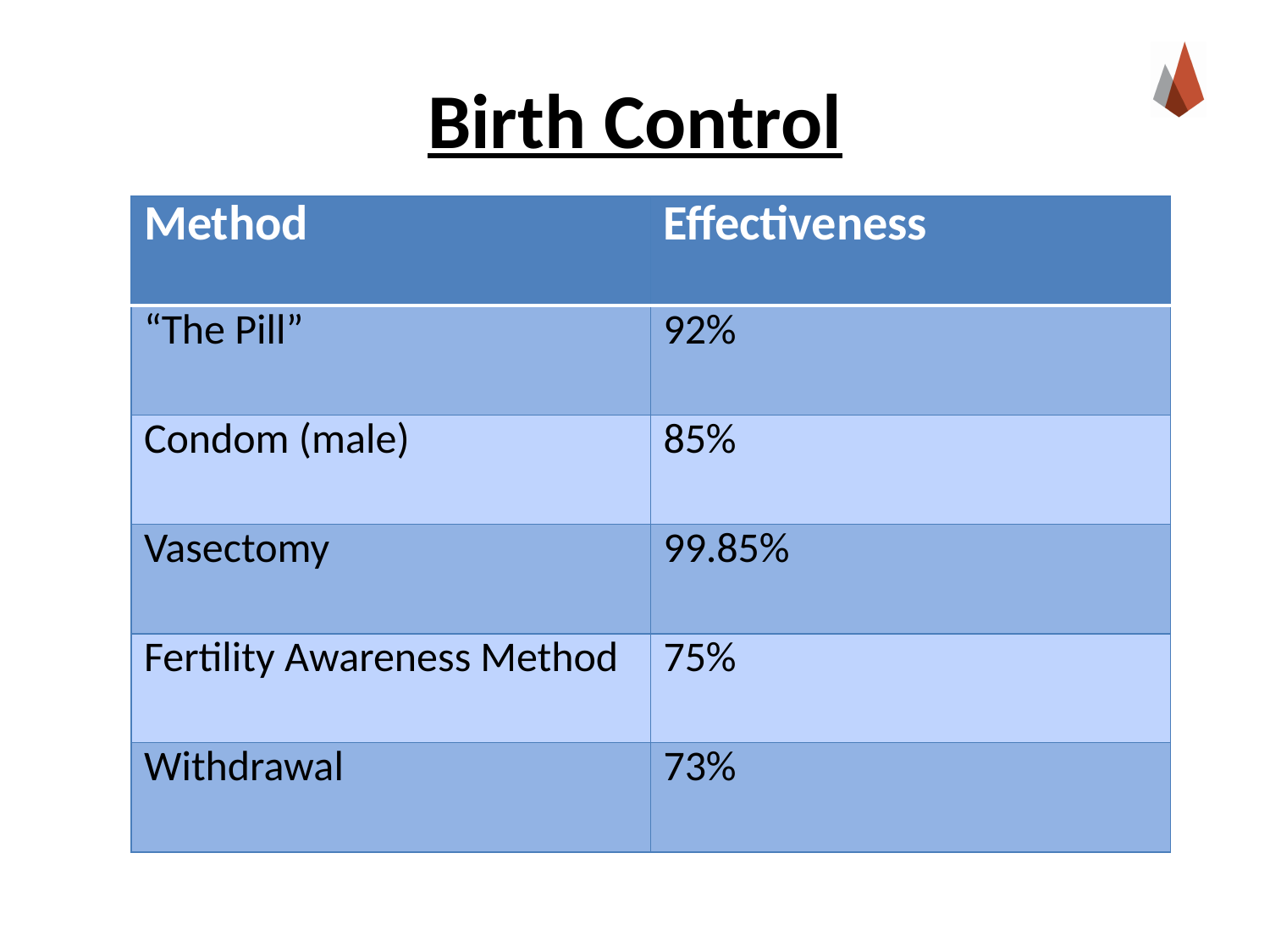

# Birth Control
| Method | Effectiveness |
| --- | --- |
| “The Pill” | 92% |
| Condom (male) | 85% |
| Vasectomy | 99.85% |
| Fertility Awareness Method | 75% |
| Withdrawal | 73% |